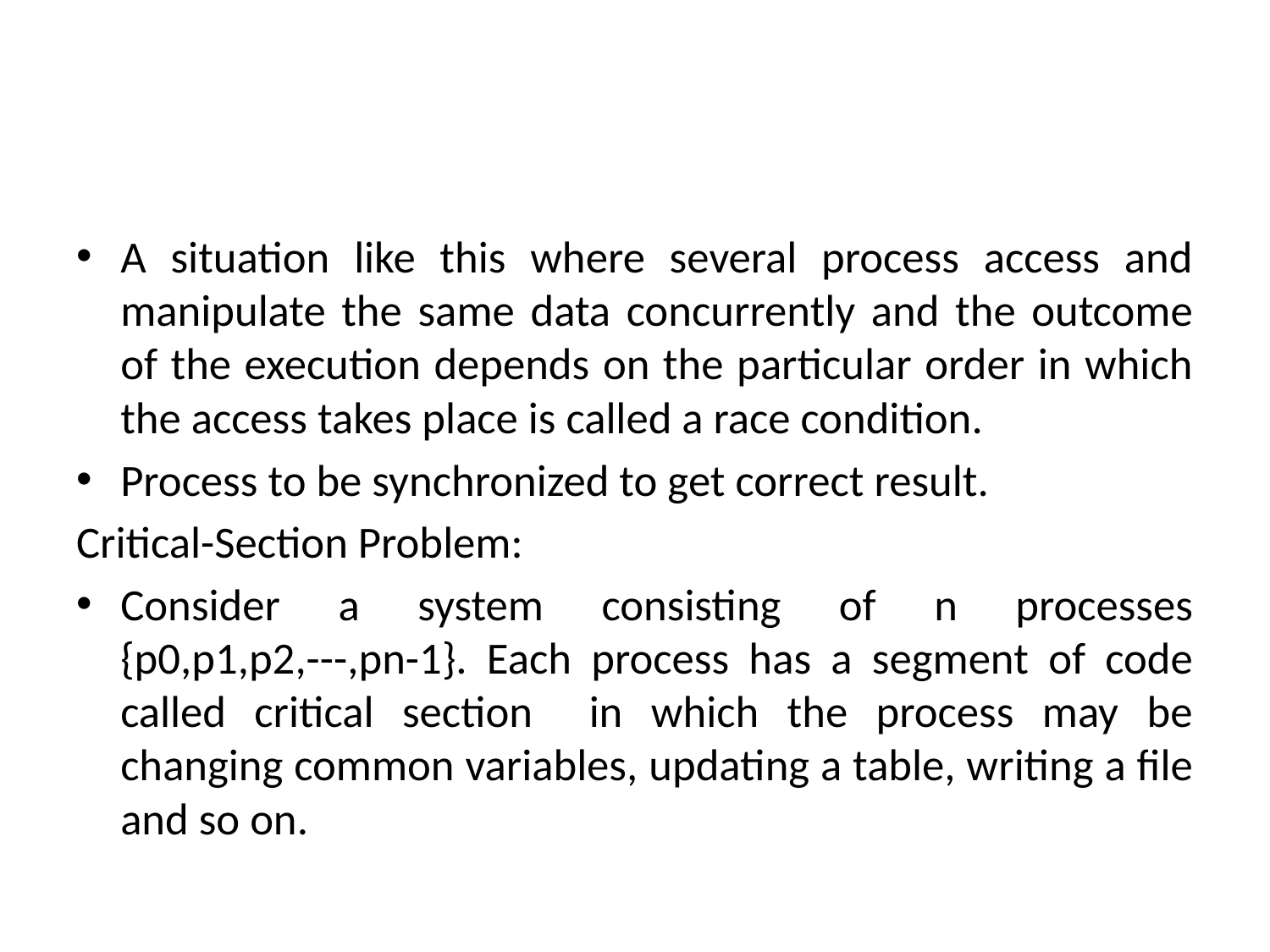

#
A situation like this where several process access and manipulate the same data concurrently and the outcome of the execution depends on the particular order in which the access takes place is called a race condition.
Process to be synchronized to get correct result.
Critical-Section Problem:
Consider a system consisting of n processes {p0,p1,p2,---,pn-1}. Each process has a segment of code called critical section  in which the process may be changing common variables, updating a table, writing a file and so on.